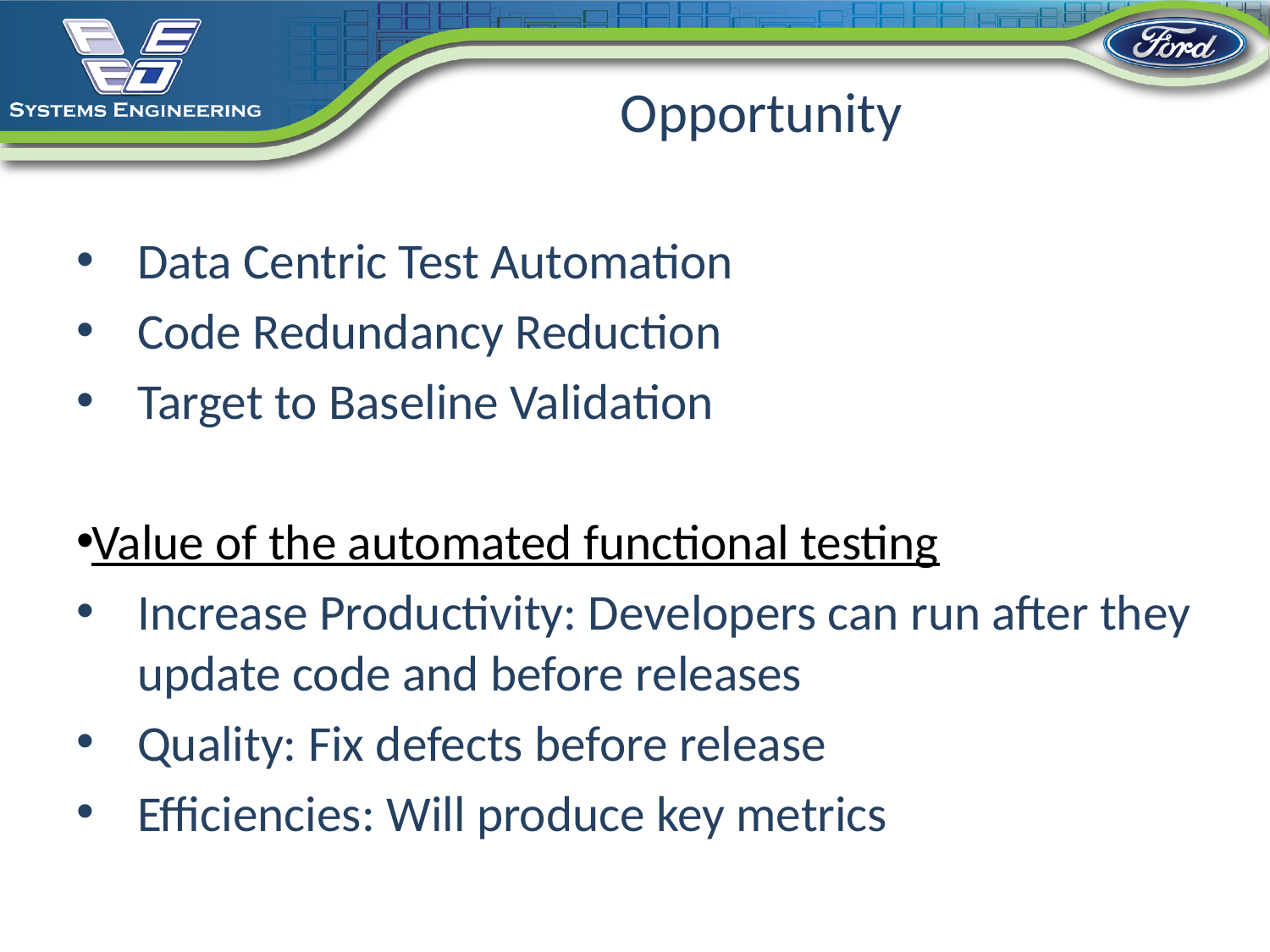

# Opportunity
Data Centric Test Automation
Code Redundancy Reduction
Target to Baseline Validation

Value of the automated functional testing
Increase Productivity: Developers can run after they update code and before releases
Quality: Fix defects before release
Efficiencies: Will produce key metrics